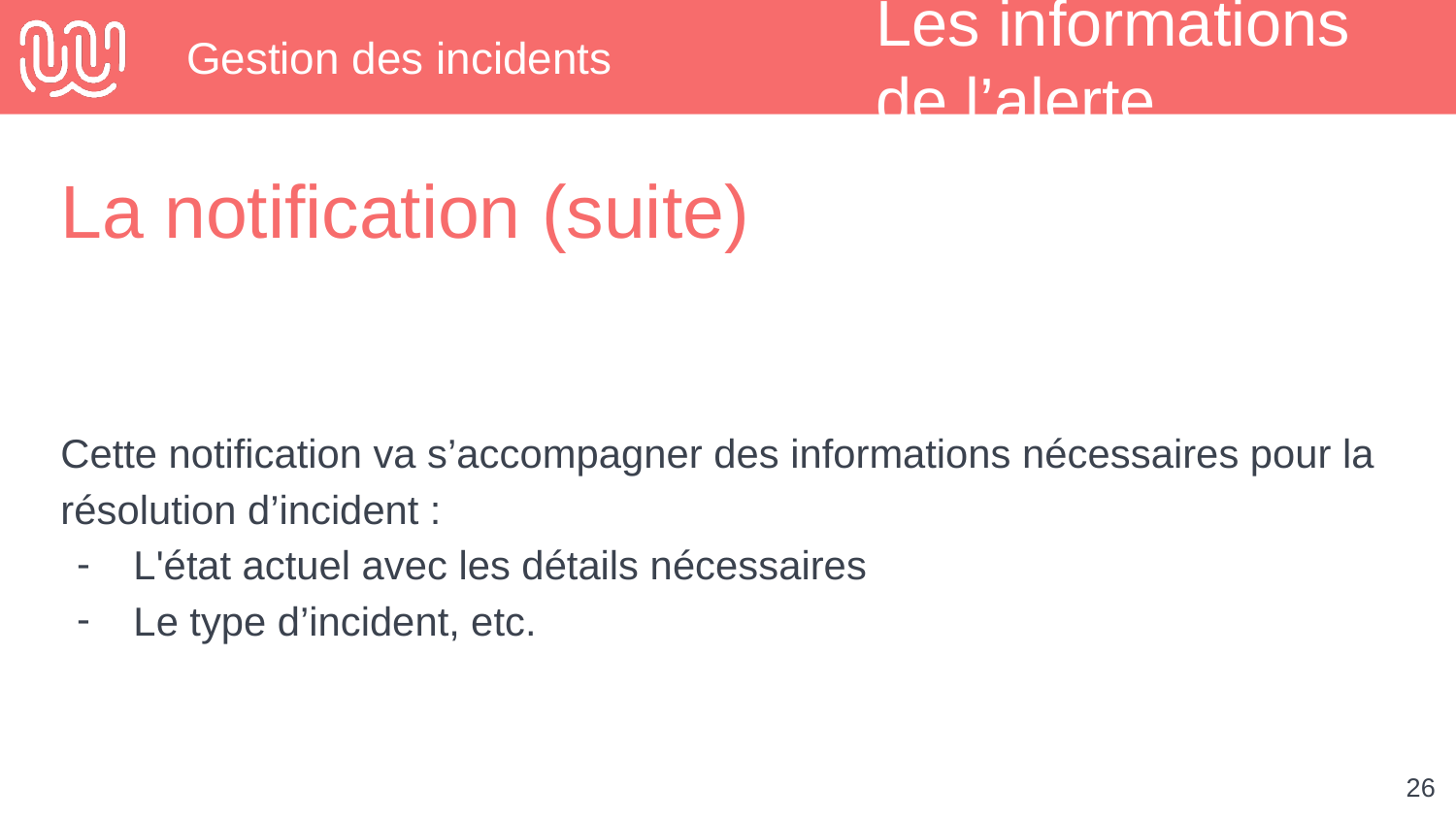

# Gestion des incidents
Les informations de l’alerte
La notification (suite)
Cette notification va s’accompagner des informations nécessaires pour la résolution d’incident :
L'état actuel avec les détails nécessaires
Le type d’incident, etc.
26